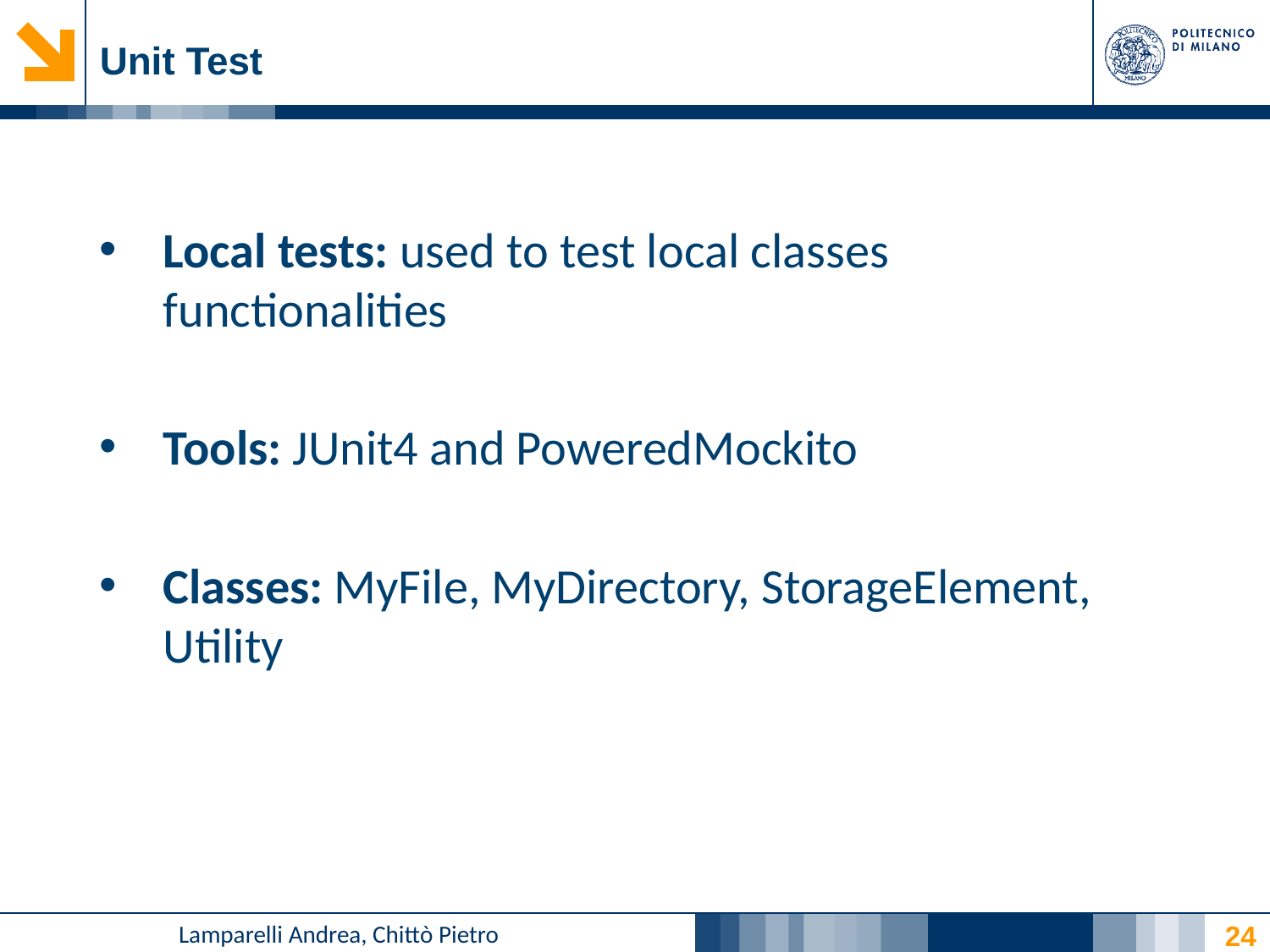

# Unit Test

Local tests: used to test local classes functionalities

Tools: JUnit4 and PoweredMockito

Classes: MyFile, MyDirectory, StorageElement, Utility
Lamparelli Andrea, Chittò Pietro
24